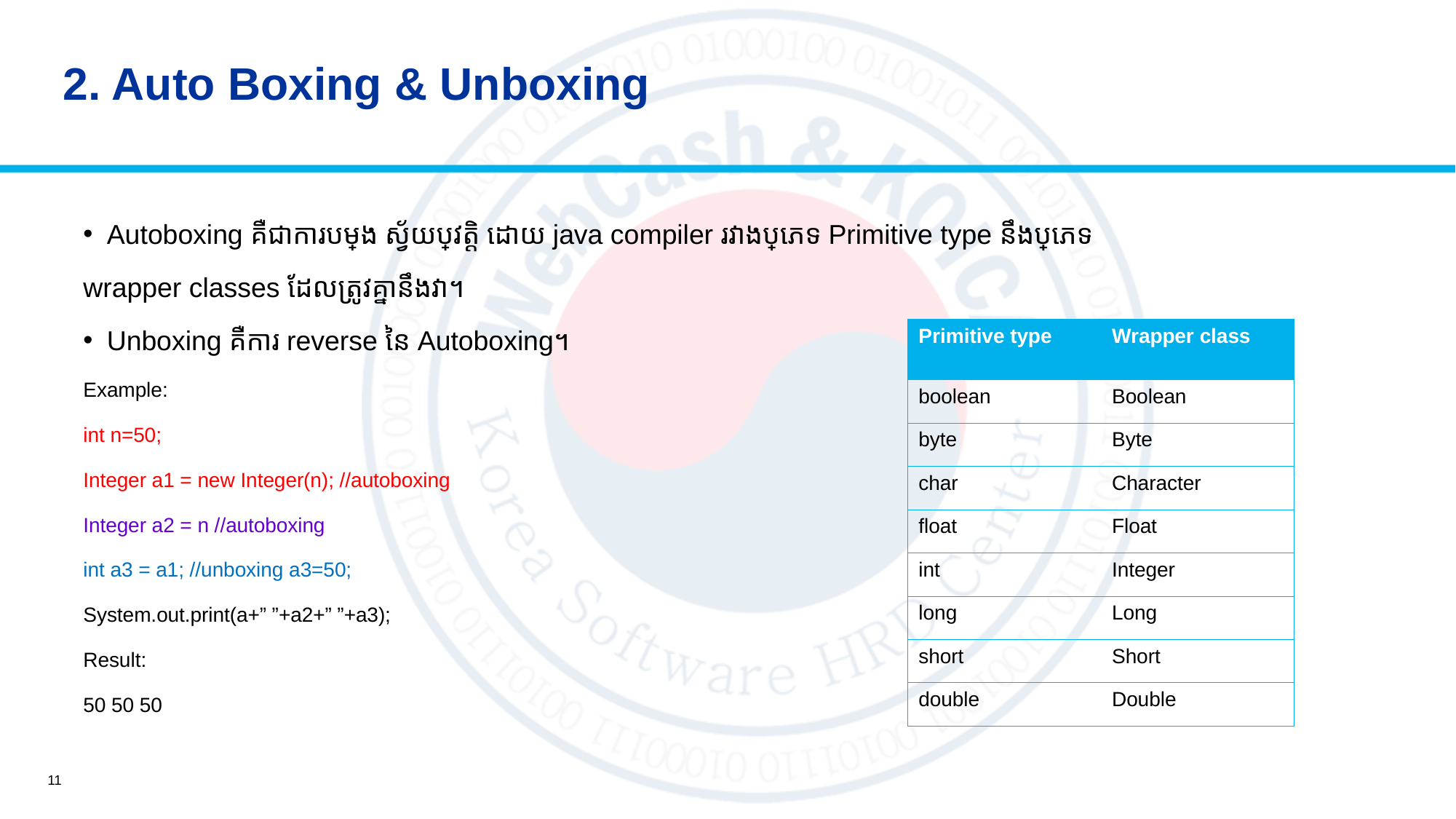

# 2. Auto Boxing & Unboxing
Autoboxing គឺជាការបម្លែង ស្វ័យប្រវត្តិ ដោយ java compiler រវាងប្រភេទ Primitive type នឹងប្រភេទ
wrapper classes ដែលត្រូវគ្នានឹងវា។
Unboxing គឺការ reverse នៃ Autoboxing។
Example:
int n=50;
Integer a1 = new Integer(n); //autoboxing
Integer a2 = n //autoboxing
int a3 = a1; //unboxing a3=50;
System.out.print(a+” ”+a2+” ”+a3);
Result:
50 50 50
| Primitive type | Wrapper class |
| --- | --- |
| boolean | Boolean |
| byte | Byte |
| char | Character |
| float | Float |
| int | Integer |
| long | Long |
| short | Short |
| double | Double |
11